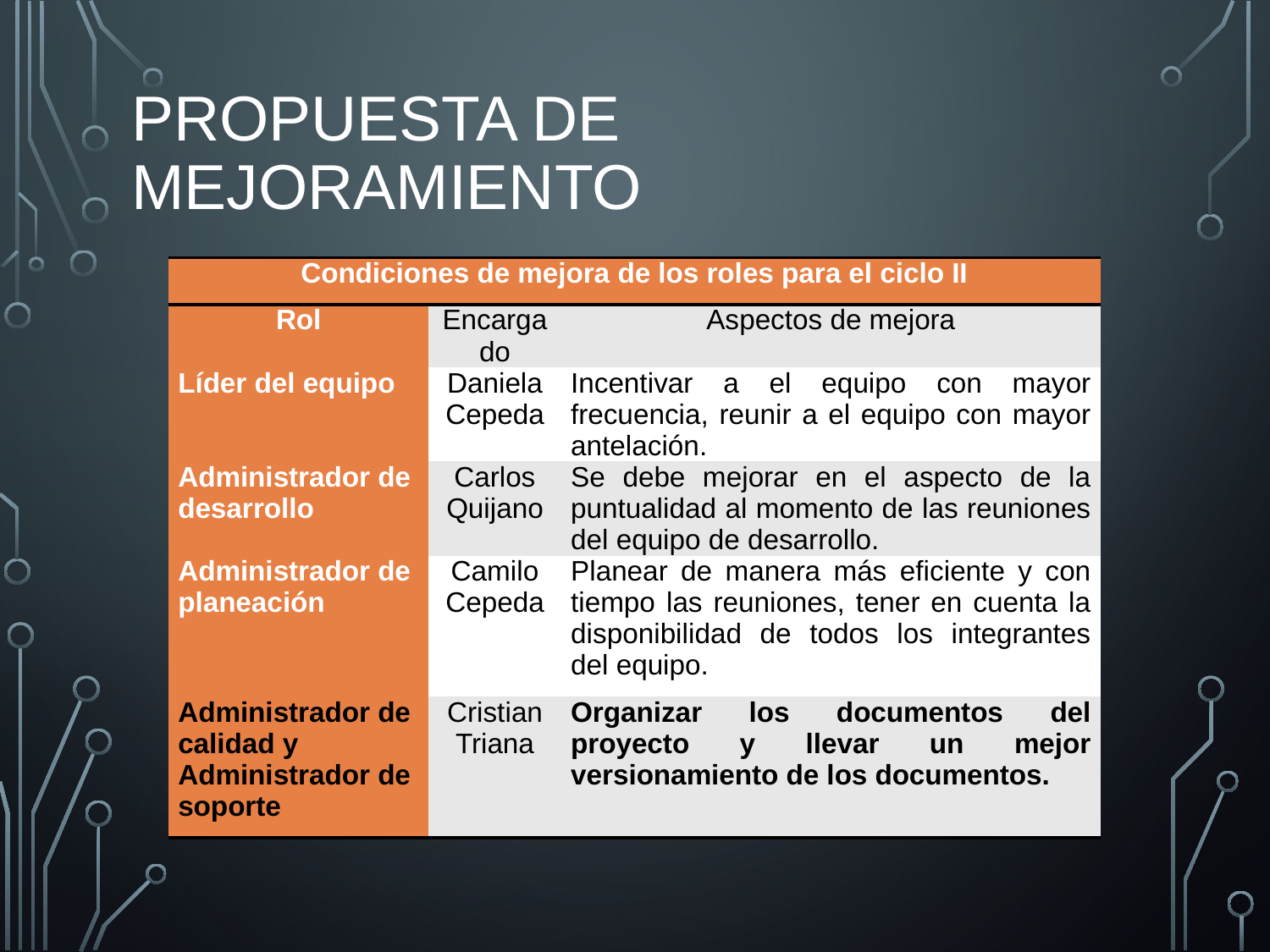

# Propuesta de mejoramiento
| Condiciones de mejora de los roles para el ciclo II |  |  |
| --- | --- | --- |
| Rol | Encargado | Aspectos de mejora |
| Líder del equipo | Daniela Cepeda | Incentivar a el equipo con mayor frecuencia, reunir a el equipo con mayor antelación. |
| Administrador de desarrollo | Carlos Quijano | Se debe mejorar en el aspecto de la puntualidad al momento de las reuniones del equipo de desarrollo. |
| Administrador de planeación | Camilo Cepeda | Planear de manera más eficiente y con tiempo las reuniones, tener en cuenta la disponibilidad de todos los integrantes del equipo. |
| Administrador de calidad y Administrador de soporte | Cristian Triana | Organizar los documentos del proyecto y llevar un mejor versionamiento de los documentos. |